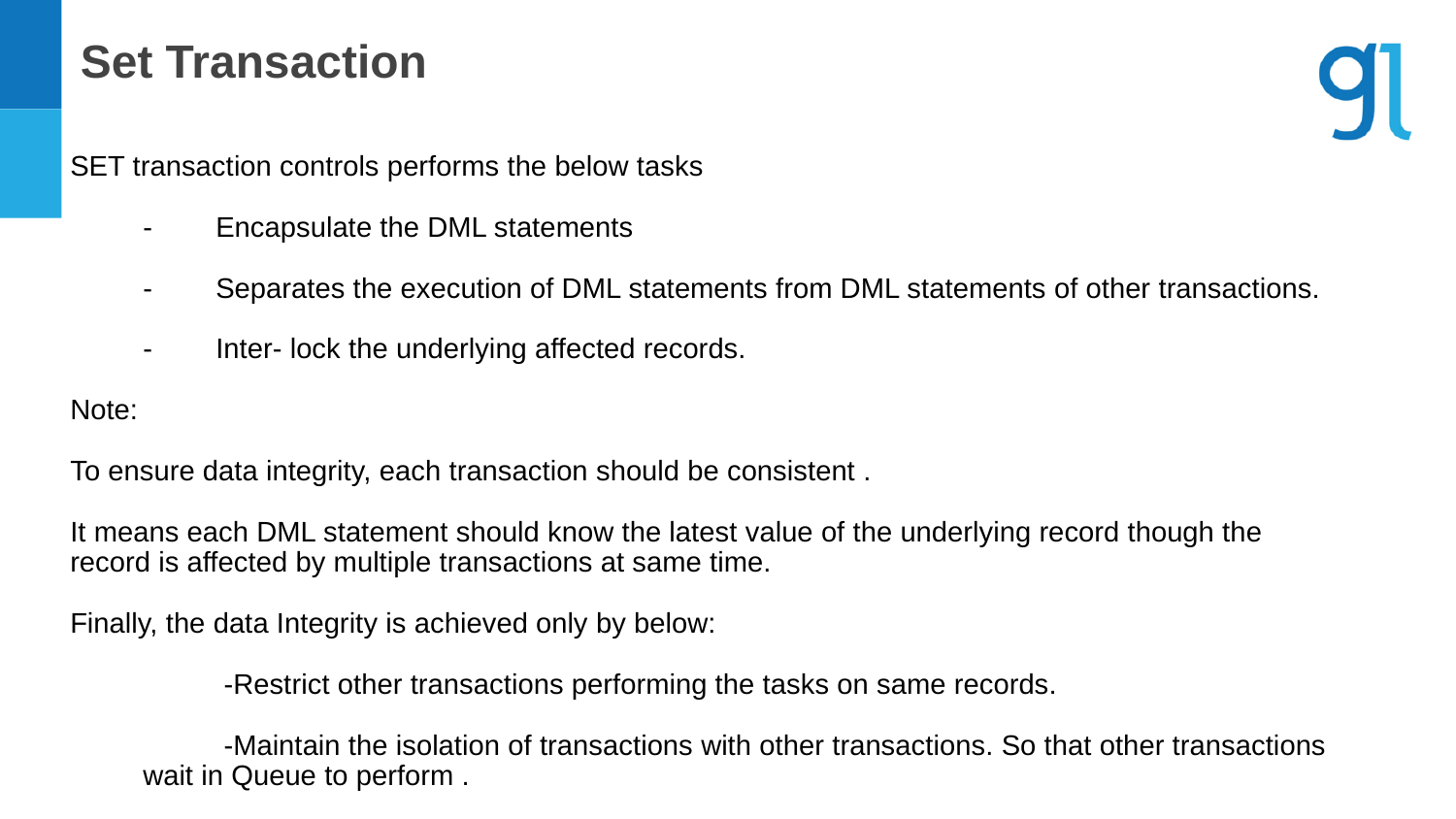

Set Transaction
# SET transaction controls performs the below tasks

-	Encapsulate the DML statements

-	Separates the execution of DML statements from DML statements of other transactions.

-	Inter- lock the underlying affected records.

Note:

To ensure data integrity, each transaction should be consistent .

It means each DML statement should know the latest value of the underlying record though the record is affected by multiple transactions at same time.

Finally, the data Integrity is achieved only by below:

 -Restrict other transactions performing the tasks on same records.

 -Maintain the isolation of transactions with other transactions. So that other transactions wait in Queue to perform .